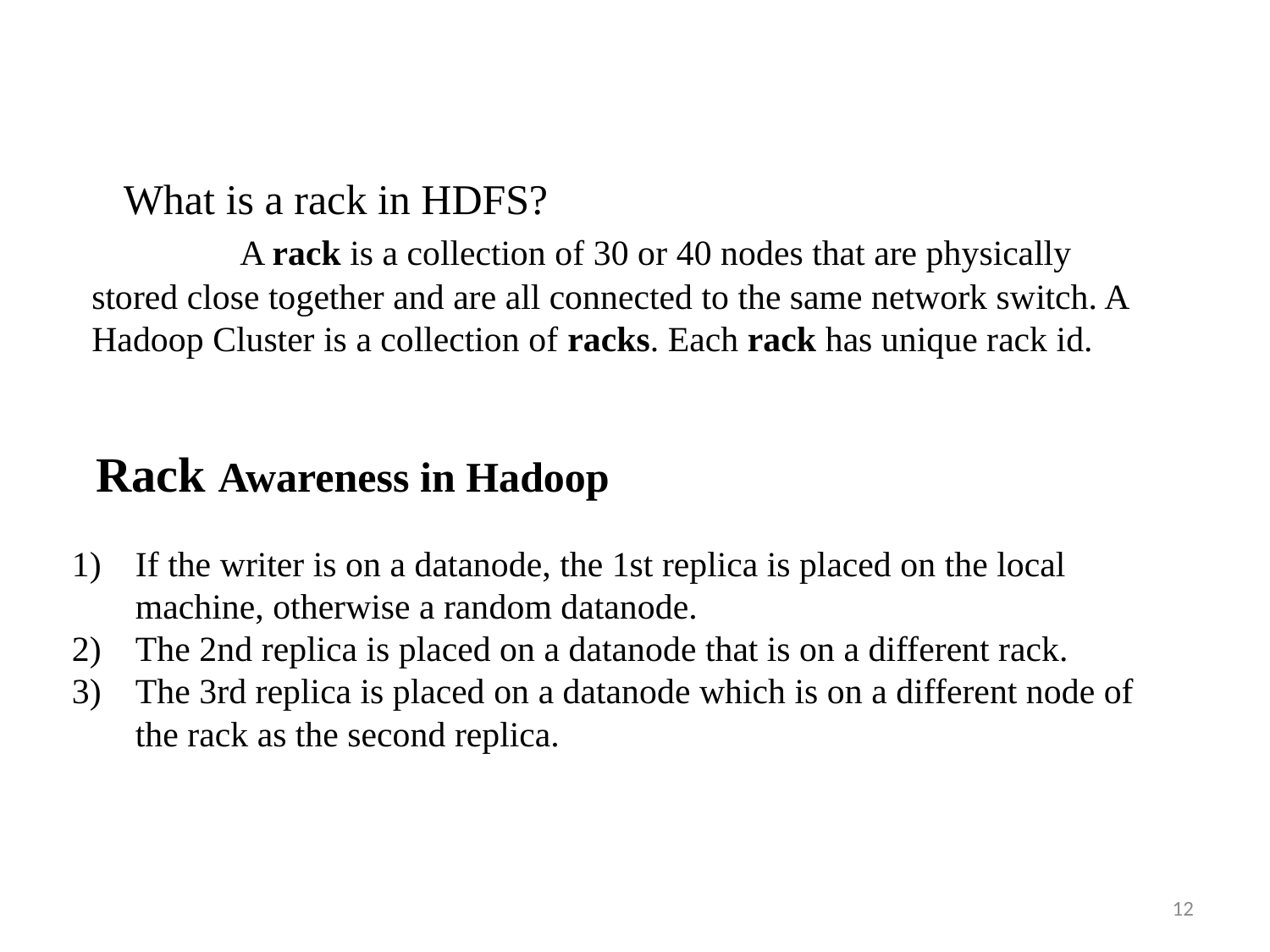

What is a rack in HDFS?
              A rack is a collection of 30 or 40 nodes that are physically stored close together and are all connected to the same network switch. A Hadoop Cluster is a collection of racks. Each rack has unique rack id.
Rack Awareness in Hadoop
If the writer is on a datanode, the 1st replica is placed on the local machine, otherwise a random datanode.
The 2nd replica is placed on a datanode that is on a different rack.
The 3rd replica is placed on a datanode which is on a different node of the rack as the second replica.
12